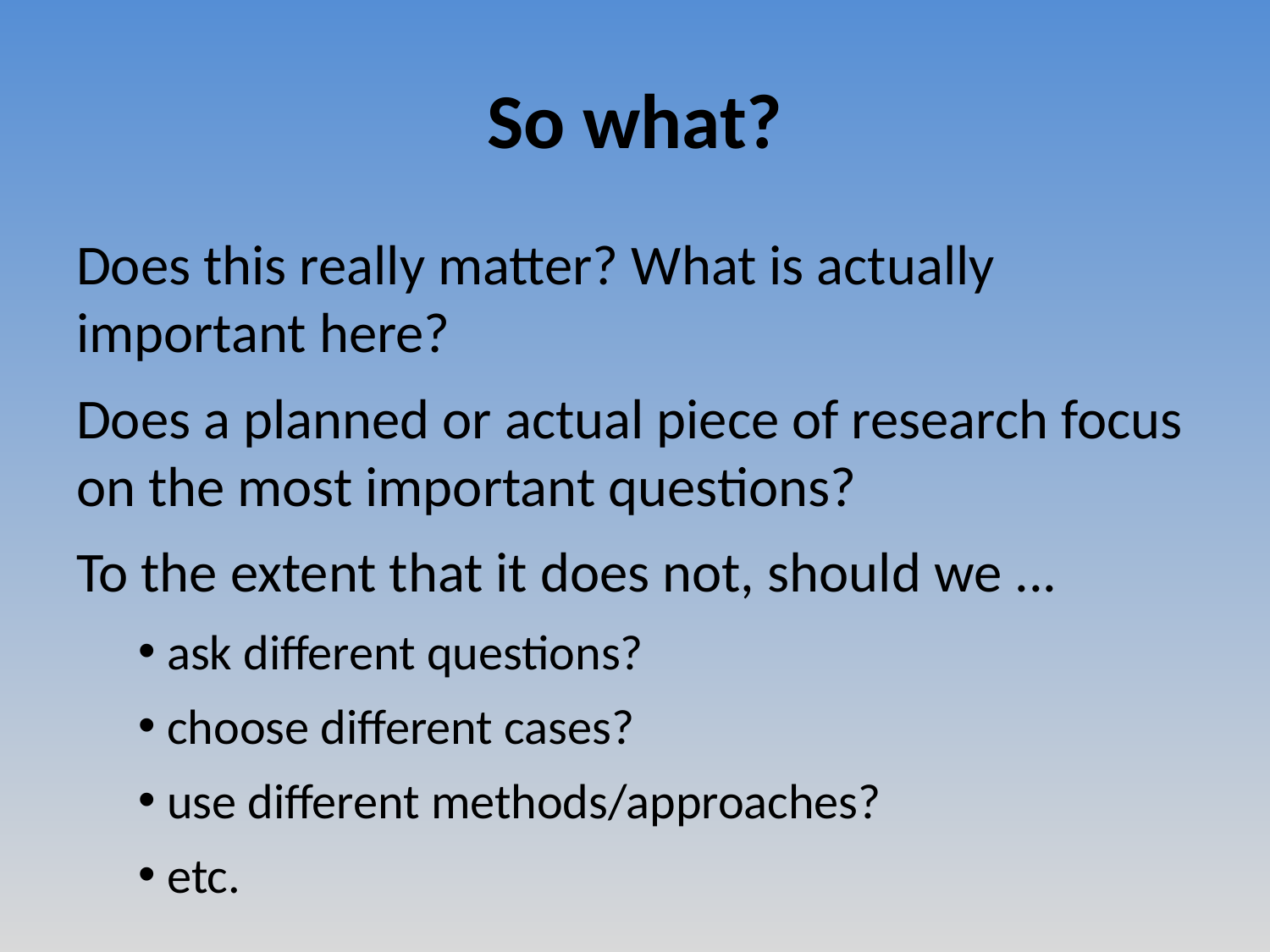

# So what?
Does this really matter? What is actually important here?
Does a planned or actual piece of research focus on the most important questions?
To the extent that it does not, should we ...
 ask different questions?
 choose different cases?
 use different methods/approaches?
 etc.